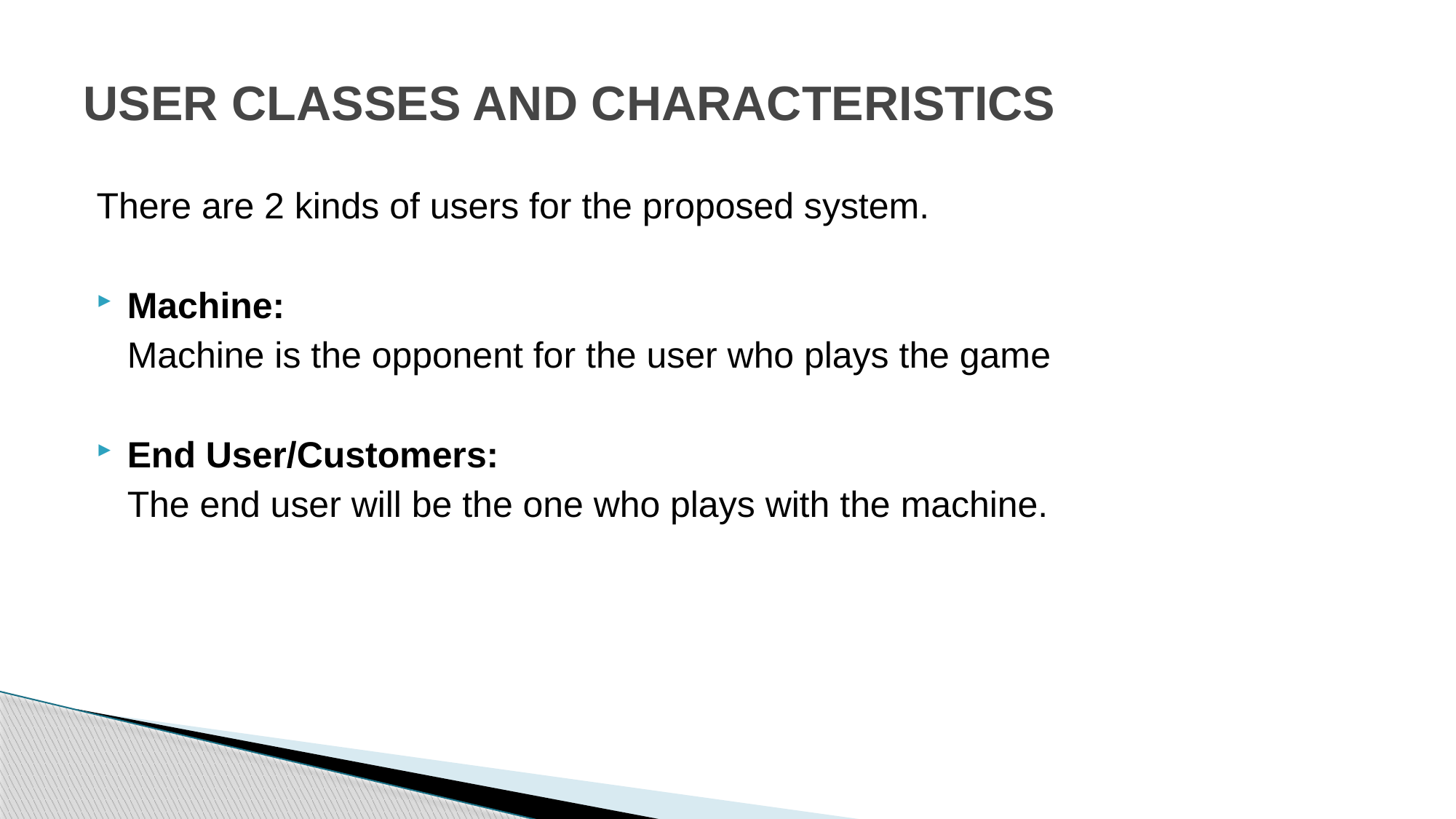

# USER CLASSES AND CHARACTERISTICS
There are 2 kinds of users for the proposed system.

Machine:
	Machine is the opponent for the user who plays the game

End User/Customers:
	The end user will be the one who plays with the machine.